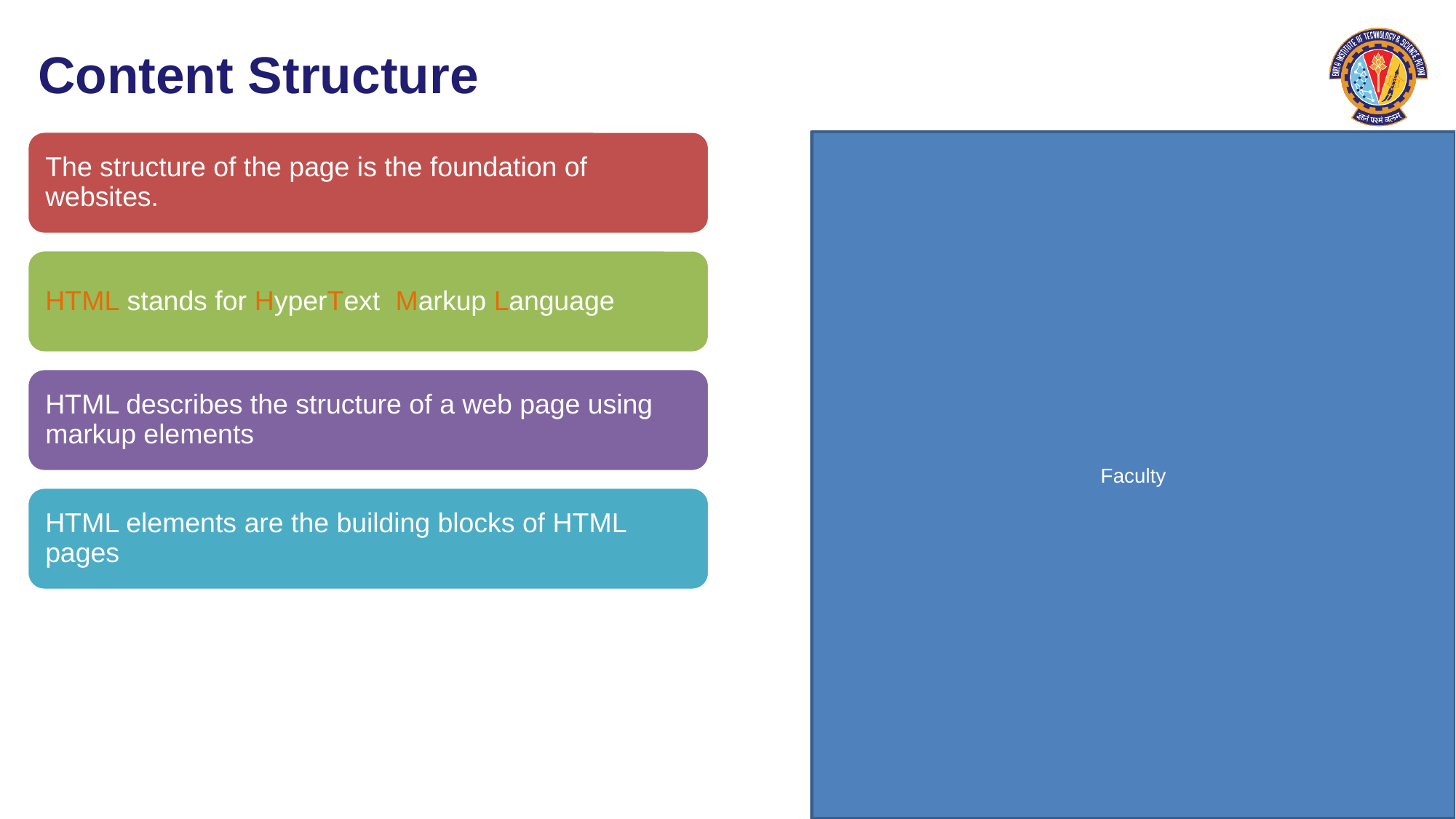

# Content Structure
The structure of the page is the foundation of websites.
HTML stands for HyperText  Markup Language
HTML describes the structure of a web page using markup elements
HTML elements are the building blocks of HTML pages